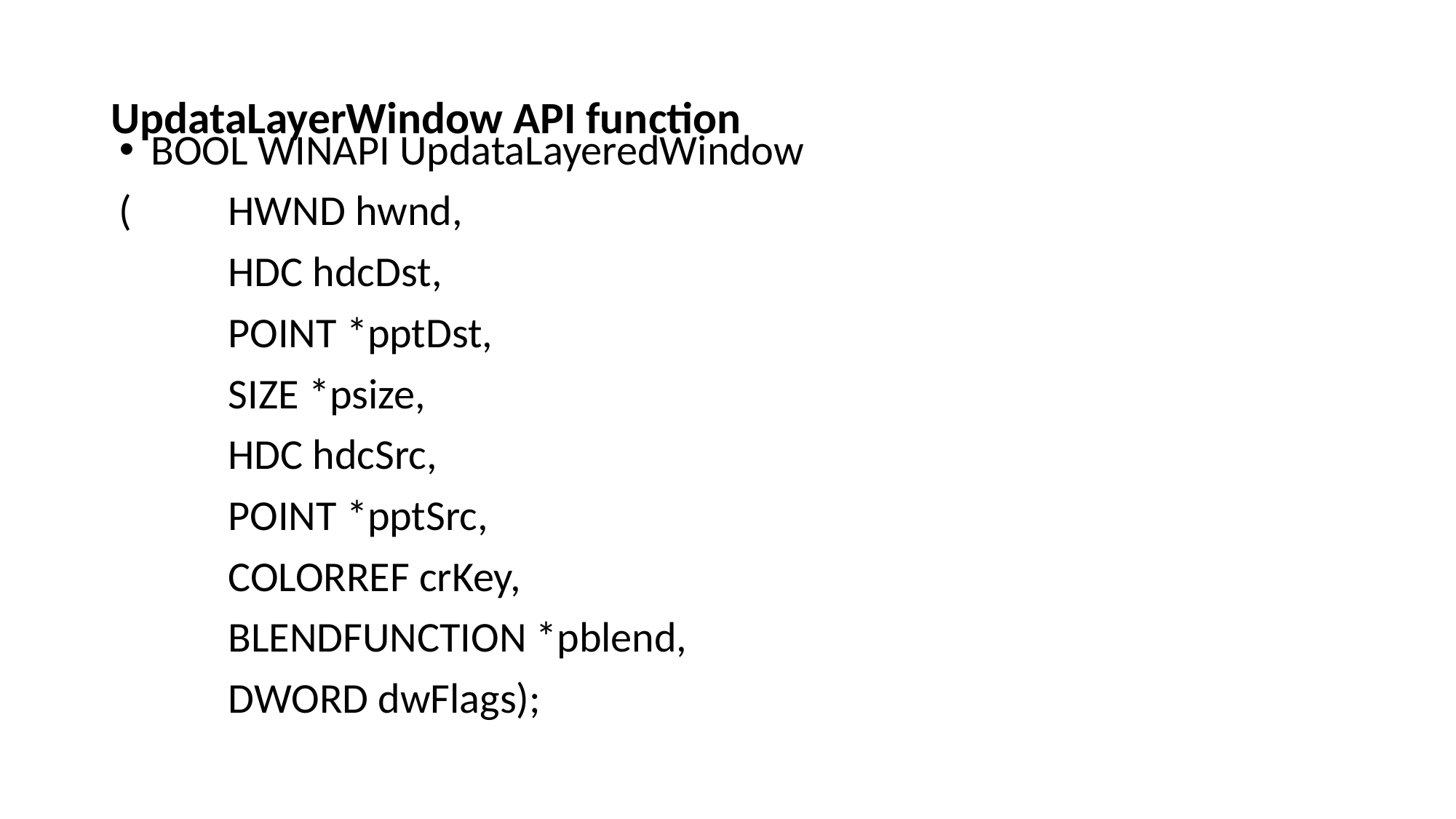

# UpdataLayerWindow API function
BOOL WINAPI UpdataLayeredWindow
(	HWND hwnd,
	HDC hdcDst,
	POINT *pptDst,
	SIZE *psize,
	HDC hdcSrc,
	POINT *pptSrc,
	COLORREF crKey,
	BLENDFUNCTION *pblend,
	DWORD dwFlags);